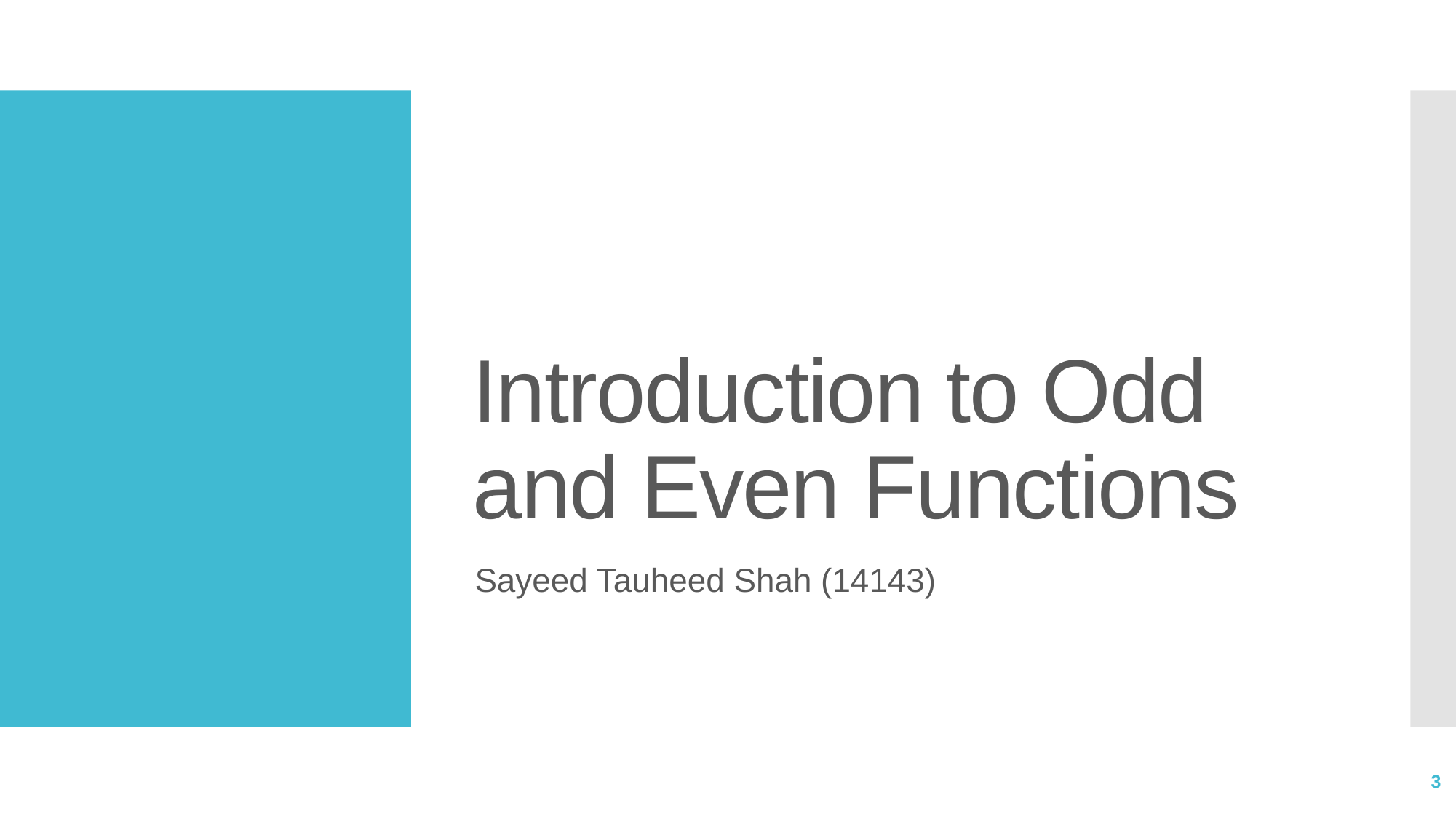

# Introduction to Odd and Even Functions
Sayeed Tauheed Shah (14143)
3